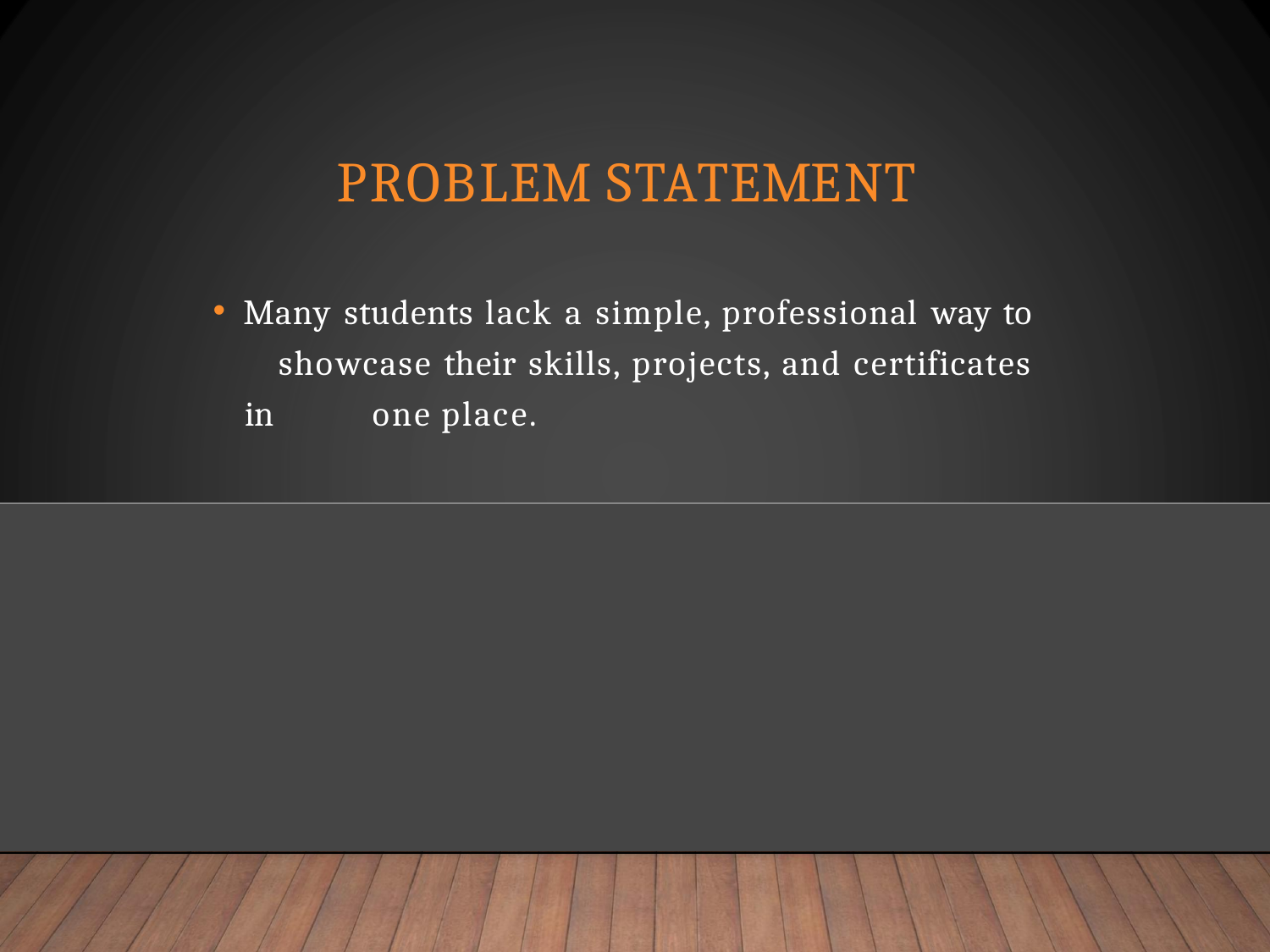

# PROBLEM STATEMENT
Many students lack a simple, professional way to 	showcase their skills, projects, and certificates in 	one place.